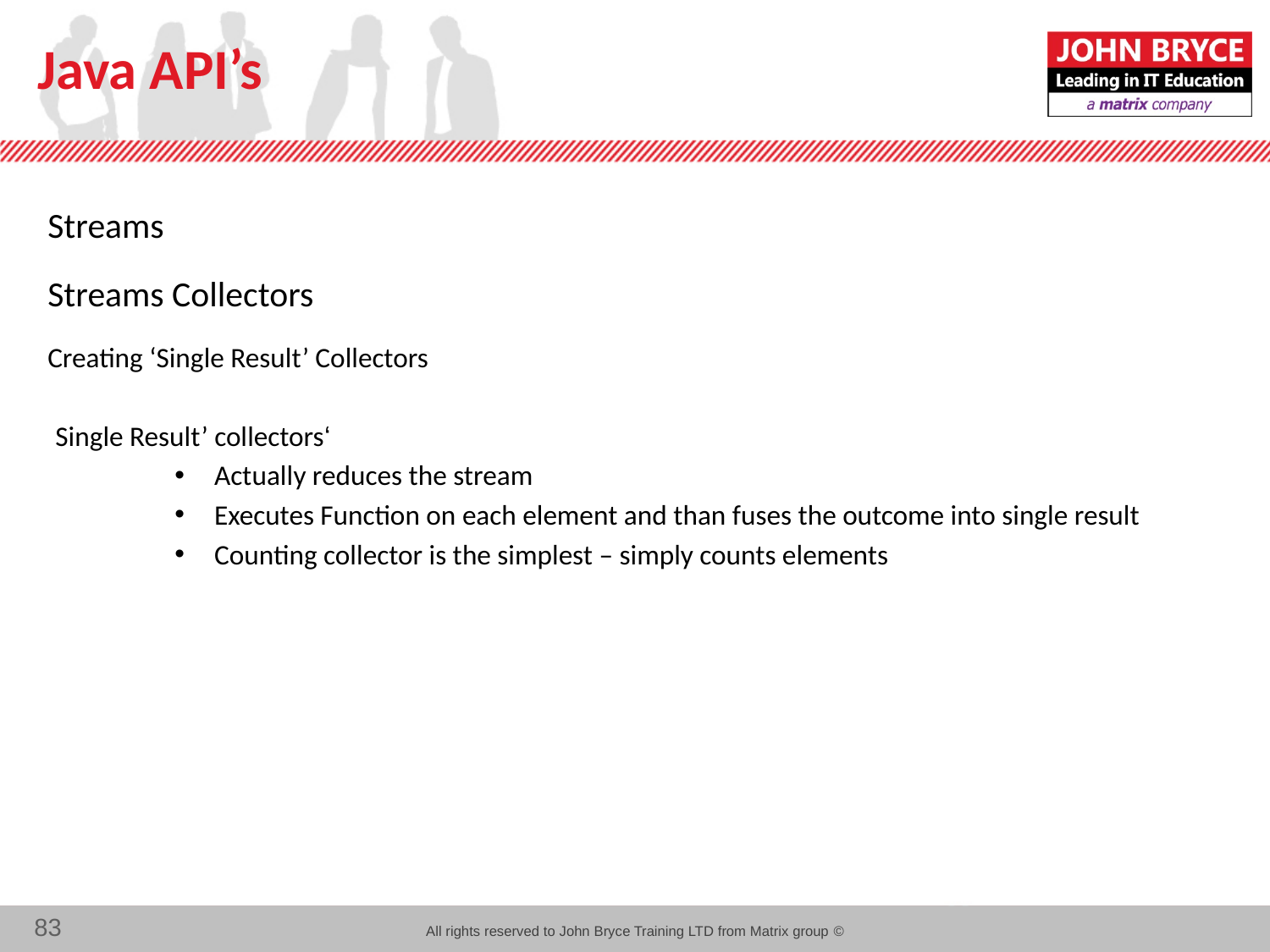

# Java API’s
Streams

Streams Collectors

Creating ‘Single Result’ Collectors

‘Single Result’ collectors
Actually reduces the stream
Executes Function on each element and than fuses the outcome into single result
Counting collector is the simplest – simply counts elements